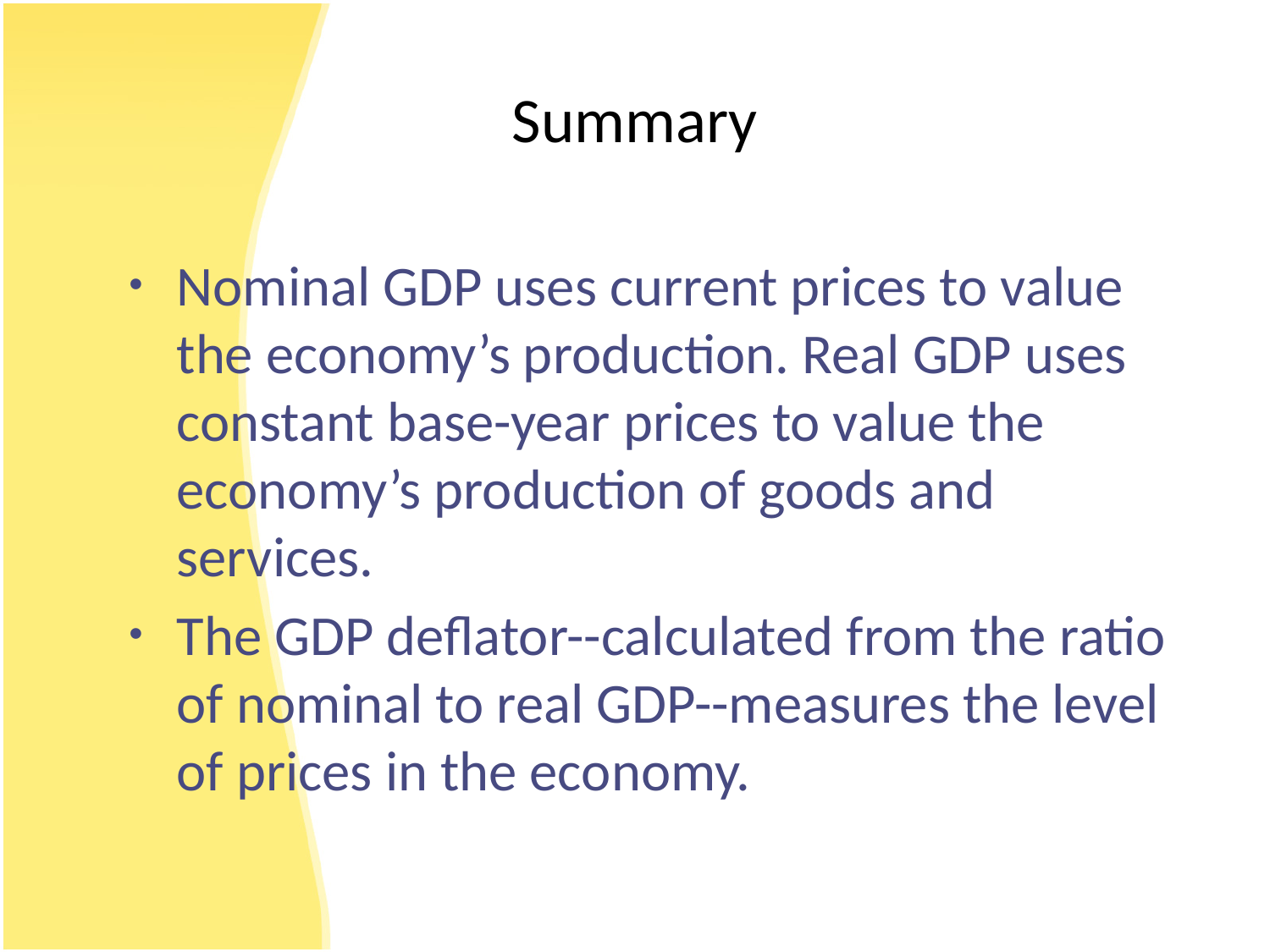

# Summary
Nominal GDP uses current prices to value the economy’s production. Real GDP uses constant base-year prices to value the economy’s production of goods and services.
The GDP deflator--calculated from the ratio of nominal to real GDP--measures the level of prices in the economy.